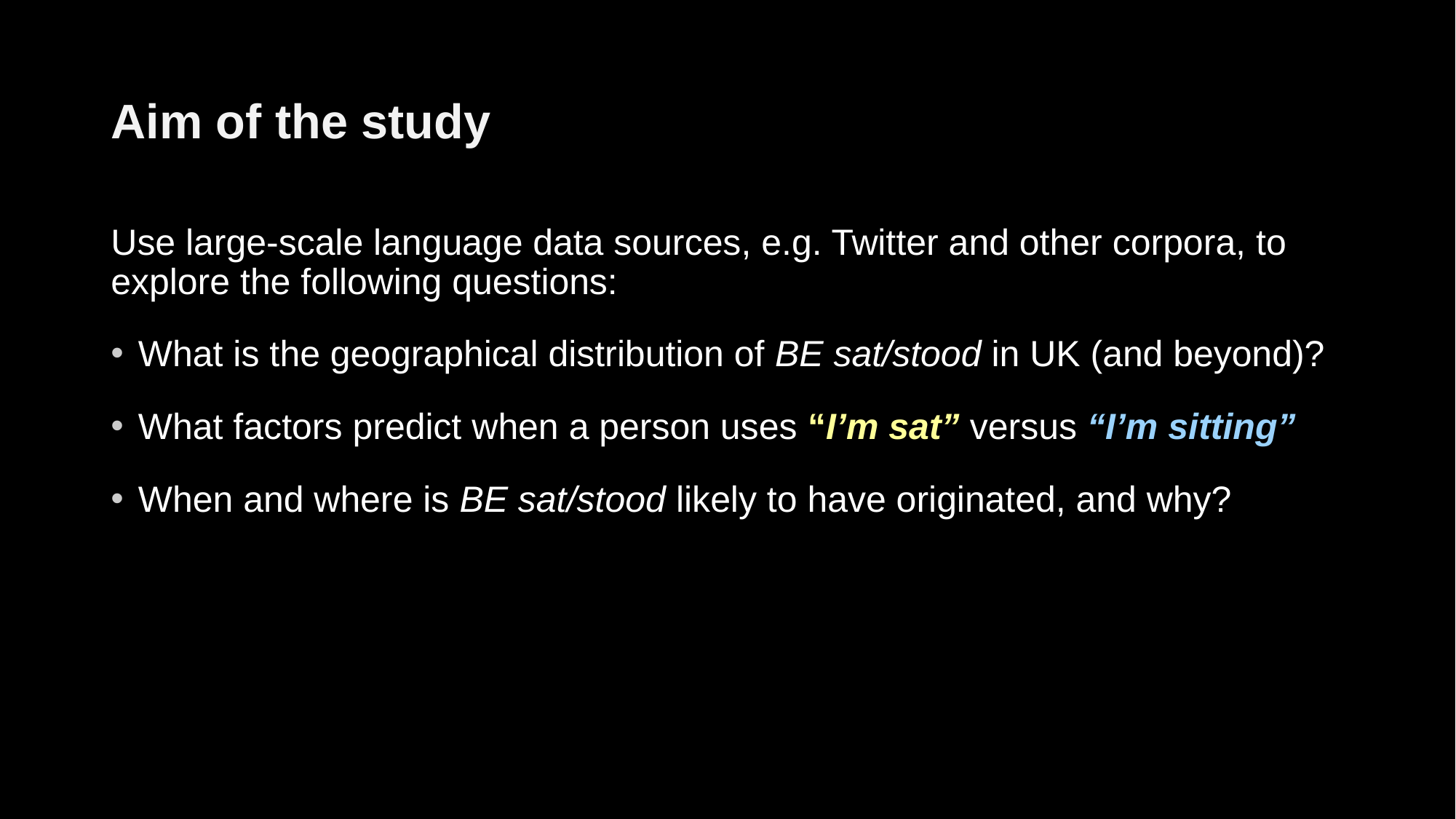

# Aim of the study
Use large-scale language data sources, e.g. Twitter and other corpora, to explore the following questions:
What is the geographical distribution of BE sat/stood in UK (and beyond)?
What factors predict when a person uses “I’m sat” versus “I’m sitting”
When and where is BE sat/stood likely to have originated, and why?